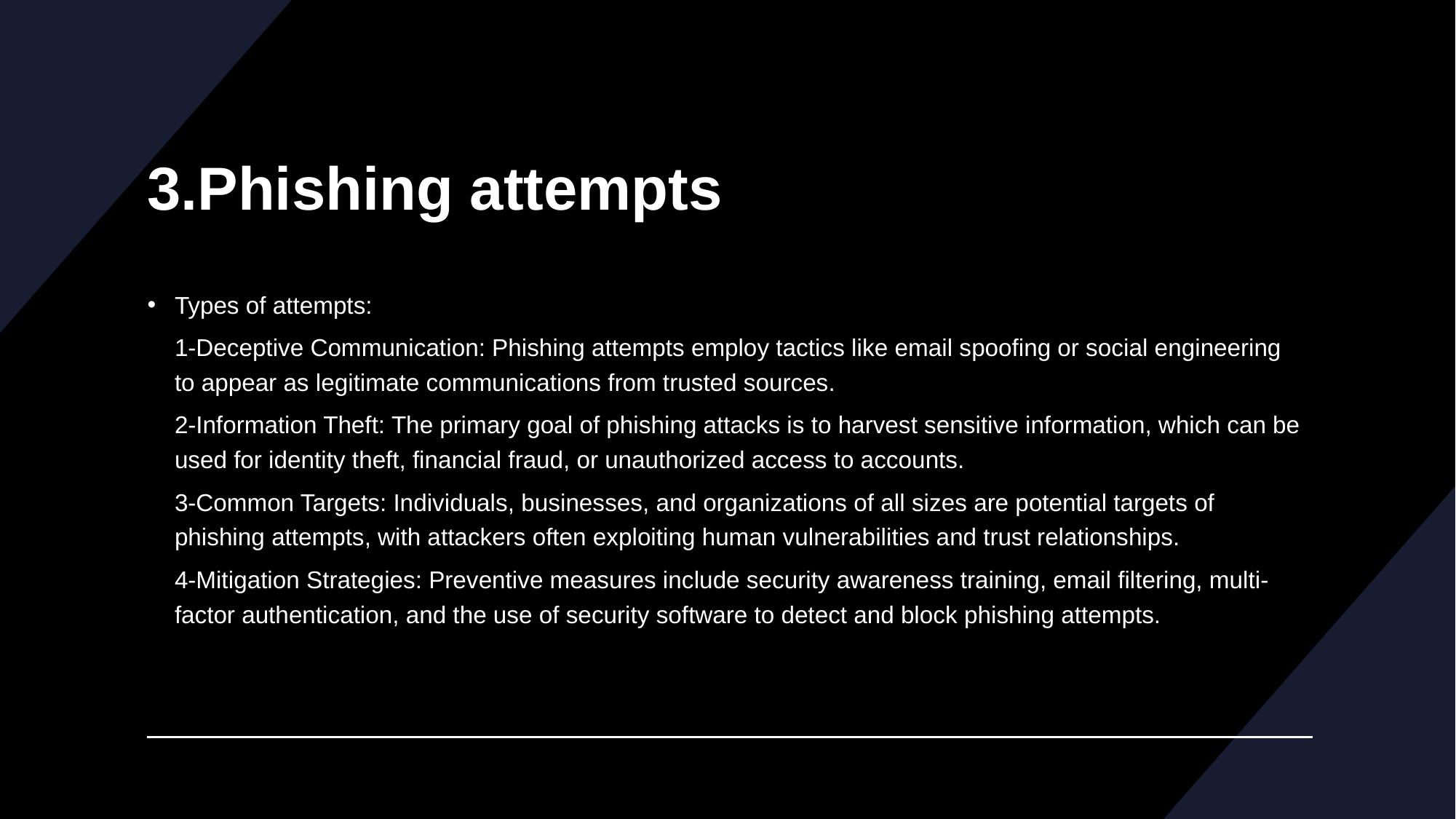

# 3.Phishing attempts
Types of attempts:
1-Deceptive Communication: Phishing attempts employ tactics like email spoofing or social engineering to appear as legitimate communications from trusted sources.
2-Information Theft: The primary goal of phishing attacks is to harvest sensitive information, which can be used for identity theft, financial fraud, or unauthorized access to accounts.
3-Common Targets: Individuals, businesses, and organizations of all sizes are potential targets of phishing attempts, with attackers often exploiting human vulnerabilities and trust relationships.
4-Mitigation Strategies: Preventive measures include security awareness training, email filtering, multi-factor authentication, and the use of security software to detect and block phishing attempts.